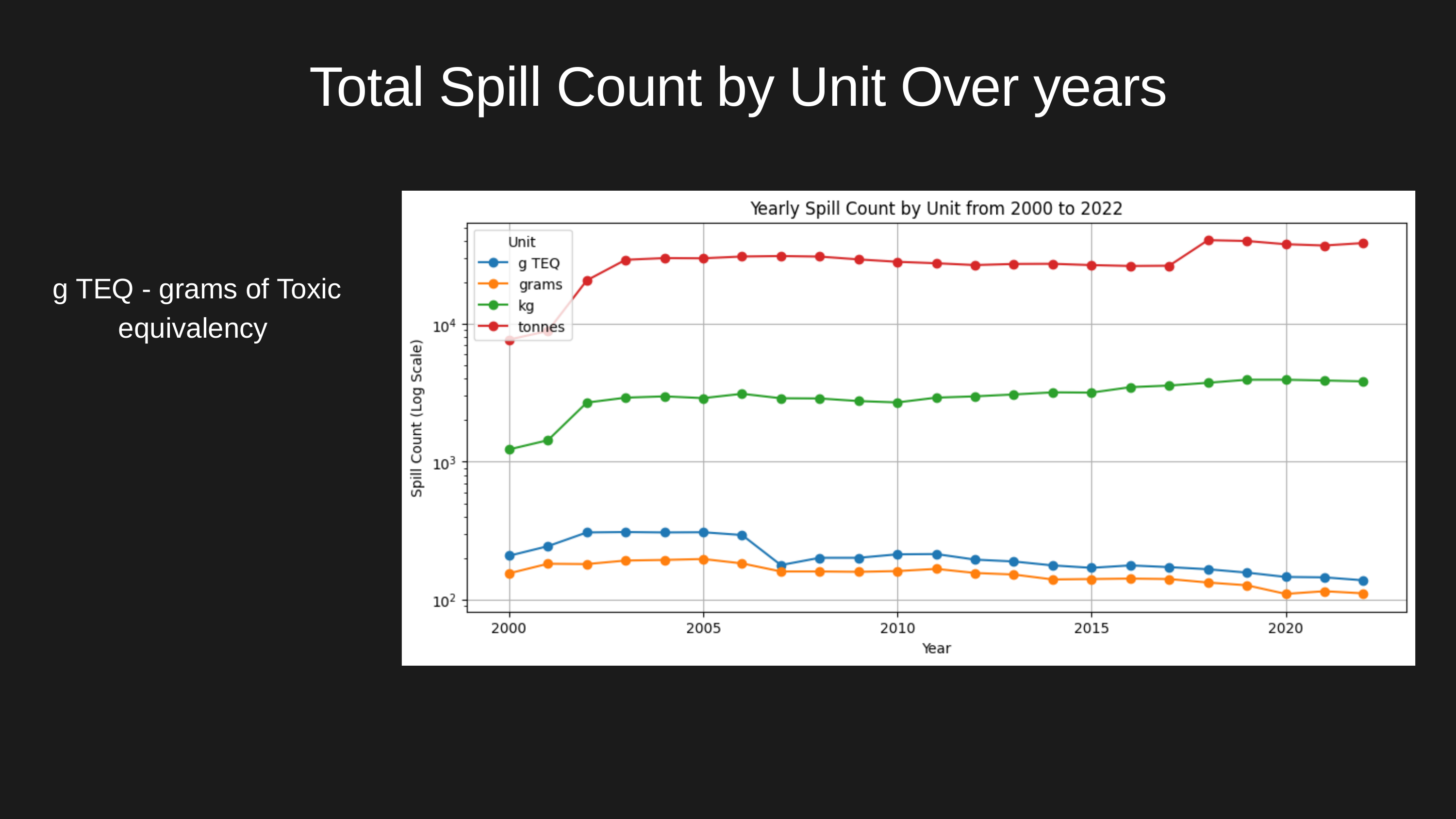

Total Spill Count by Unit Over years

g TEQ - grams of Toxic equivalency